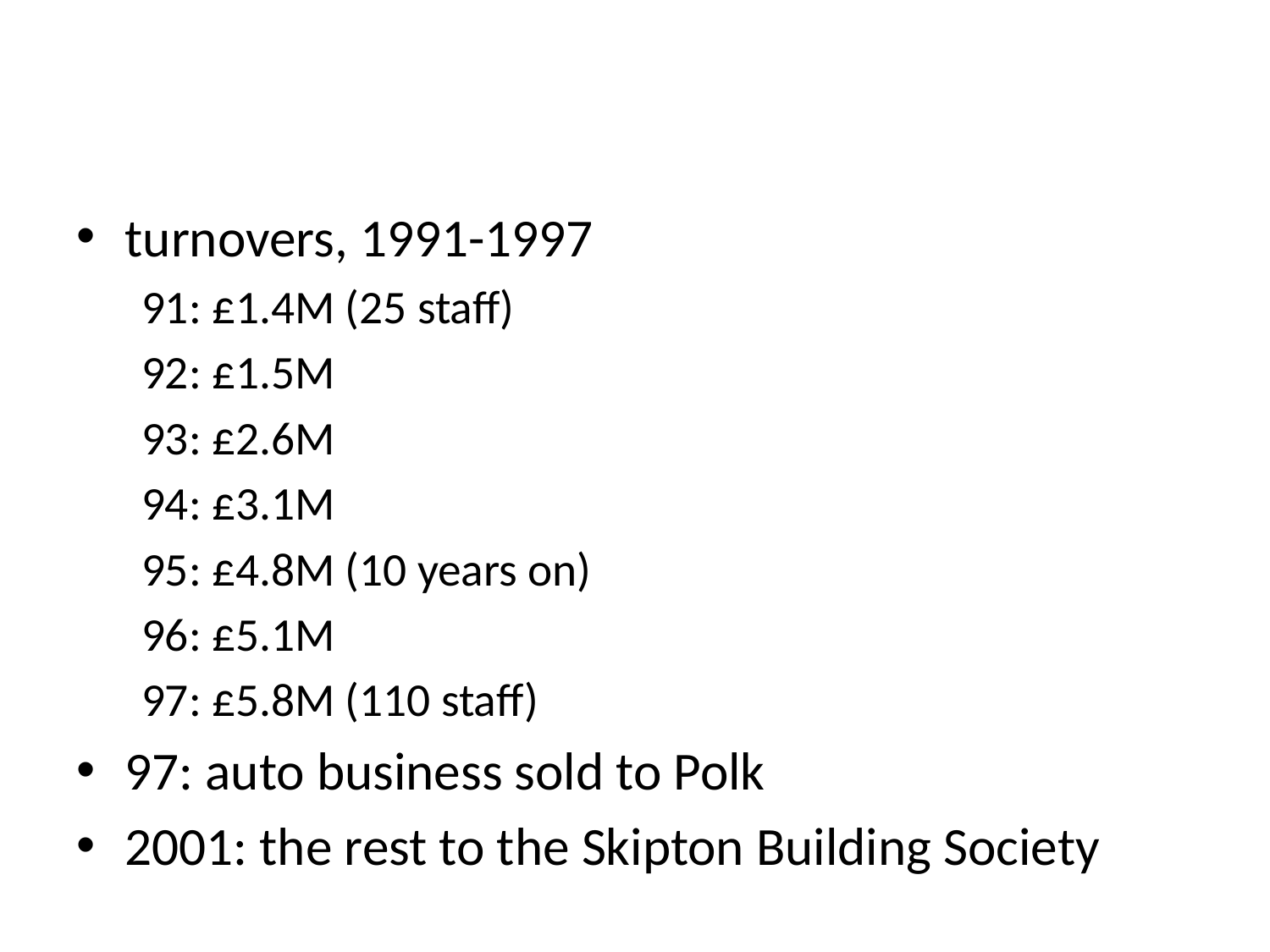

#
turnovers, 1991-1997
91: £1.4M (25 staff)
92: £1.5M
93: £2.6M
94: £3.1M
95: £4.8M (10 years on)
96: £5.1M
97: £5.8M (110 staff)
97: auto business sold to Polk
2001: the rest to the Skipton Building Society